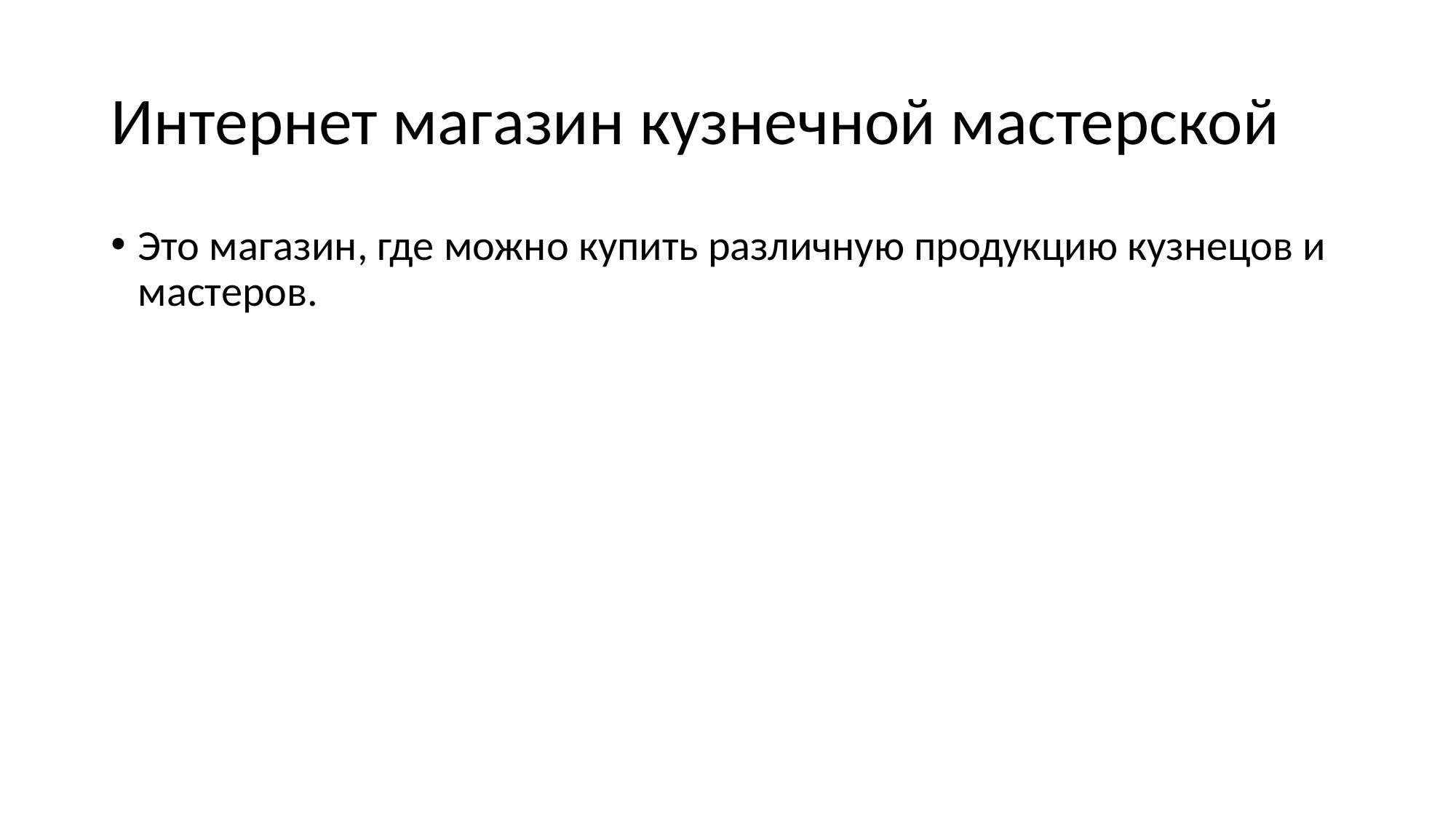

# Интeрнет магазин кузнечной мастерской
Это магазин, где можно купить различную продукцию кузнецов и мастеров.